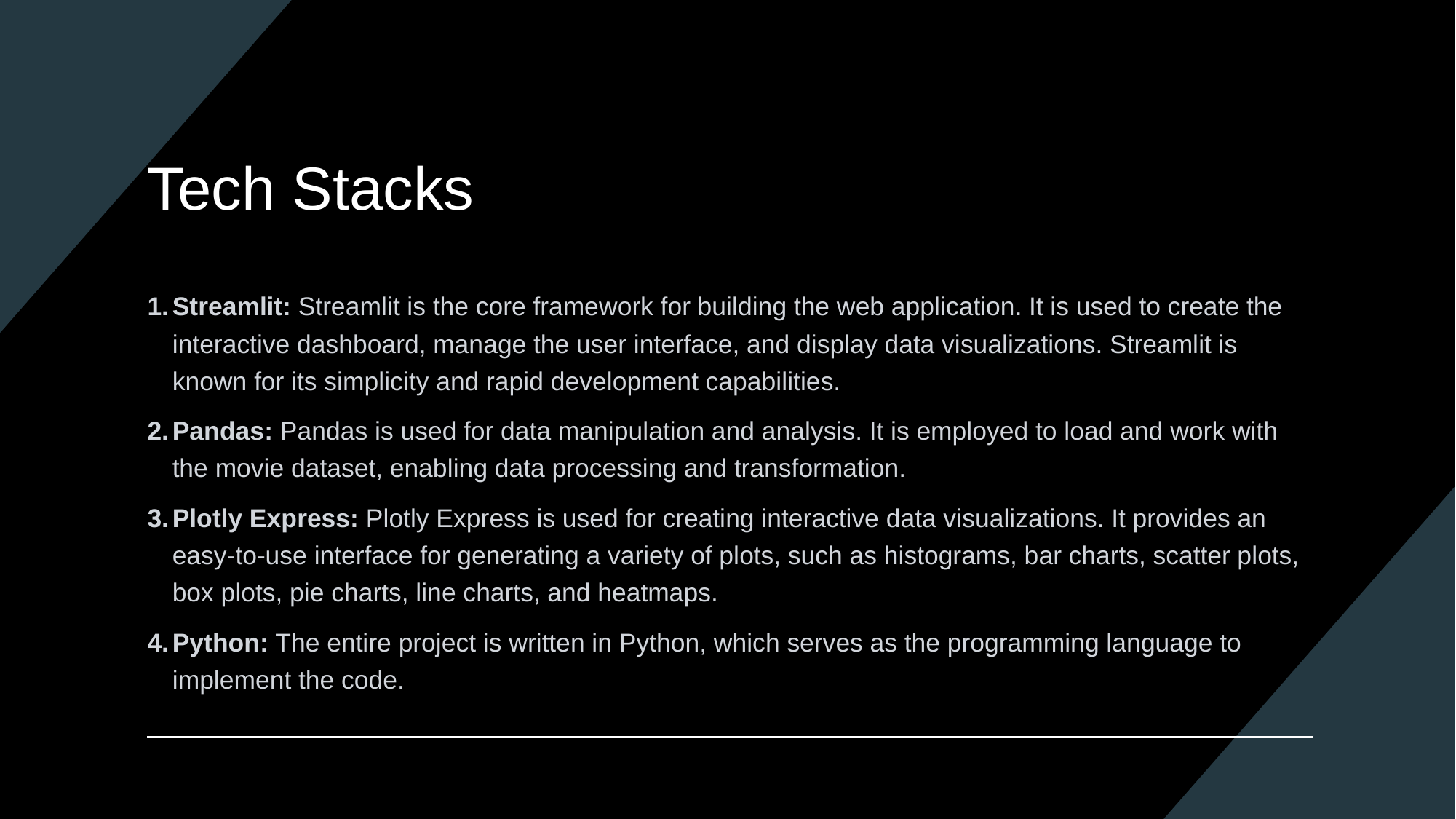

# Tech Stacks
Streamlit: Streamlit is the core framework for building the web application. It is used to create the interactive dashboard, manage the user interface, and display data visualizations. Streamlit is known for its simplicity and rapid development capabilities.
Pandas: Pandas is used for data manipulation and analysis. It is employed to load and work with the movie dataset, enabling data processing and transformation.
Plotly Express: Plotly Express is used for creating interactive data visualizations. It provides an easy-to-use interface for generating a variety of plots, such as histograms, bar charts, scatter plots, box plots, pie charts, line charts, and heatmaps.
Python: The entire project is written in Python, which serves as the programming language to implement the code.